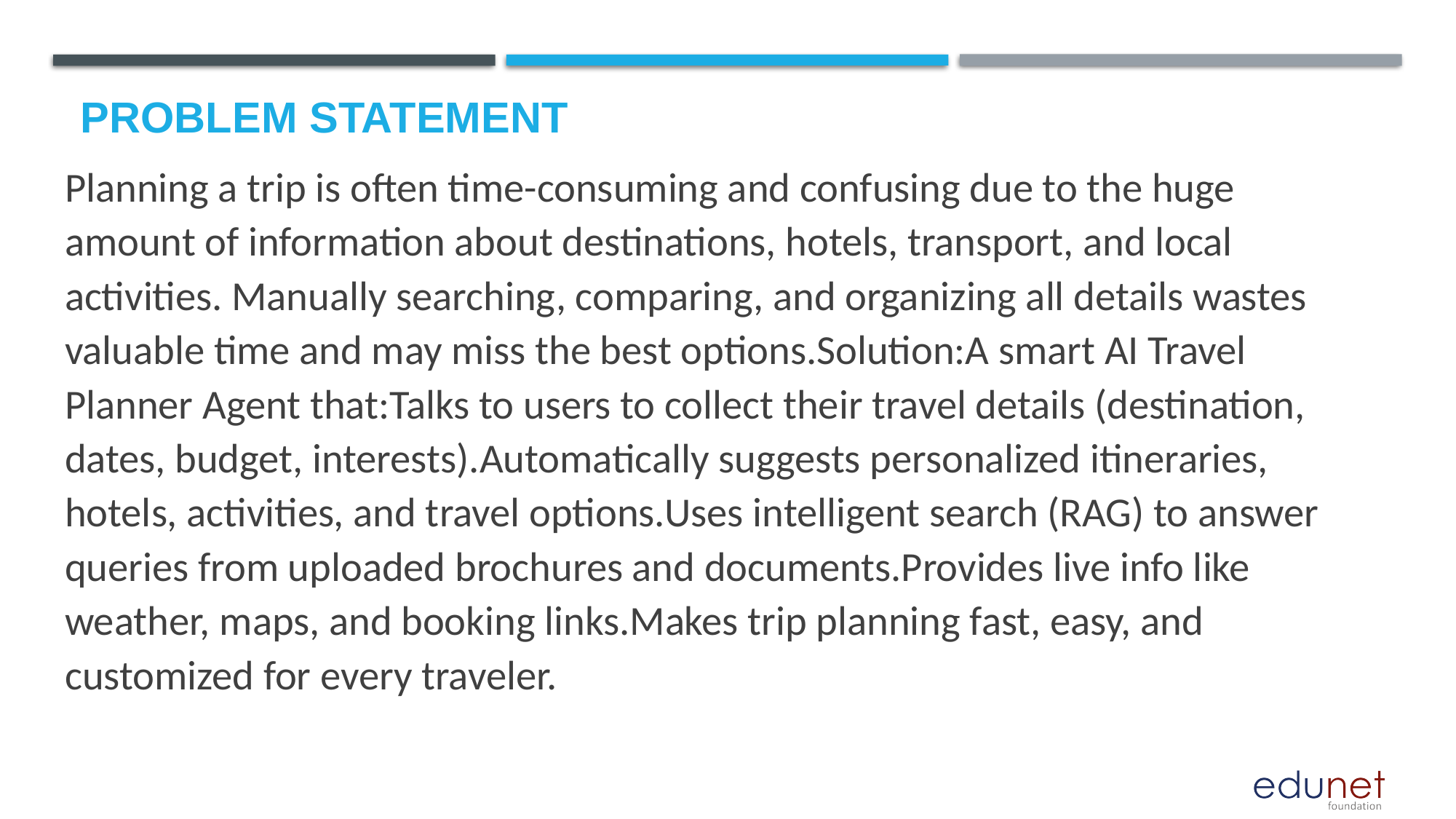

# Problem Statement
Planning a trip is often time-consuming and confusing due to the huge amount of information about destinations, hotels, transport, and local activities. Manually searching, comparing, and organizing all details wastes valuable time and may miss the best options.Solution:A smart AI Travel Planner Agent that:Talks to users to collect their travel details (destination, dates, budget, interests).Automatically suggests personalized itineraries, hotels, activities, and travel options.Uses intelligent search (RAG) to answer queries from uploaded brochures and documents.Provides live info like weather, maps, and booking links.Makes trip planning fast, easy, and customized for every traveler.